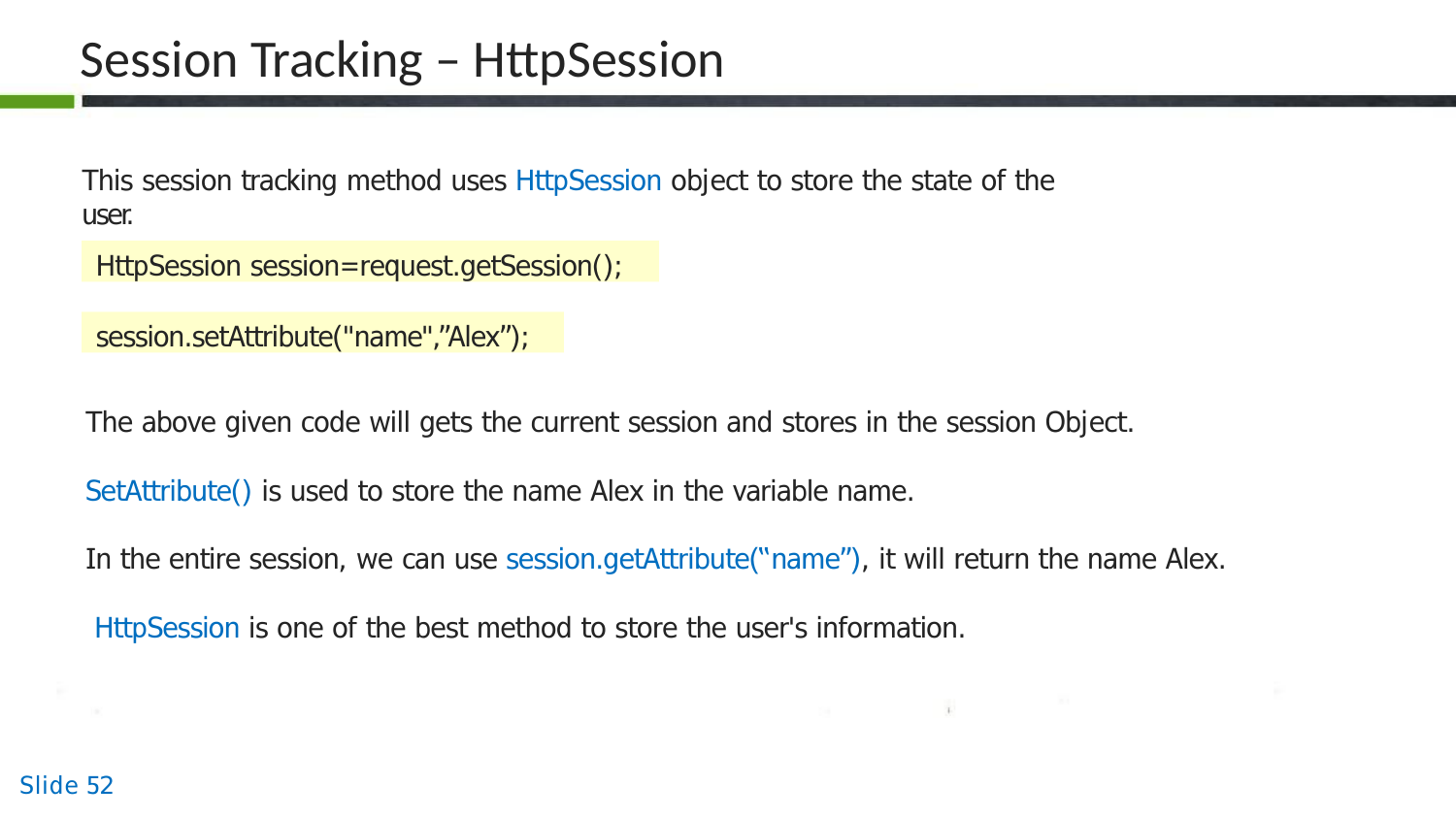

# Session Tracking – HttpSession

This session tracking method uses HttpSession object to store the state of the user.
HttpSession session=request.getSession();
session.setAttribute("name",”Alex”);
The above given code will gets the current session and stores in the session Object.

SetAttribute() is used to store the name Alex in the variable name.
In the entire session, we can use session.getAttribute(“name”), it will return the name Alex.  HttpSession is one of the best method to store the user's information.
Slide 52